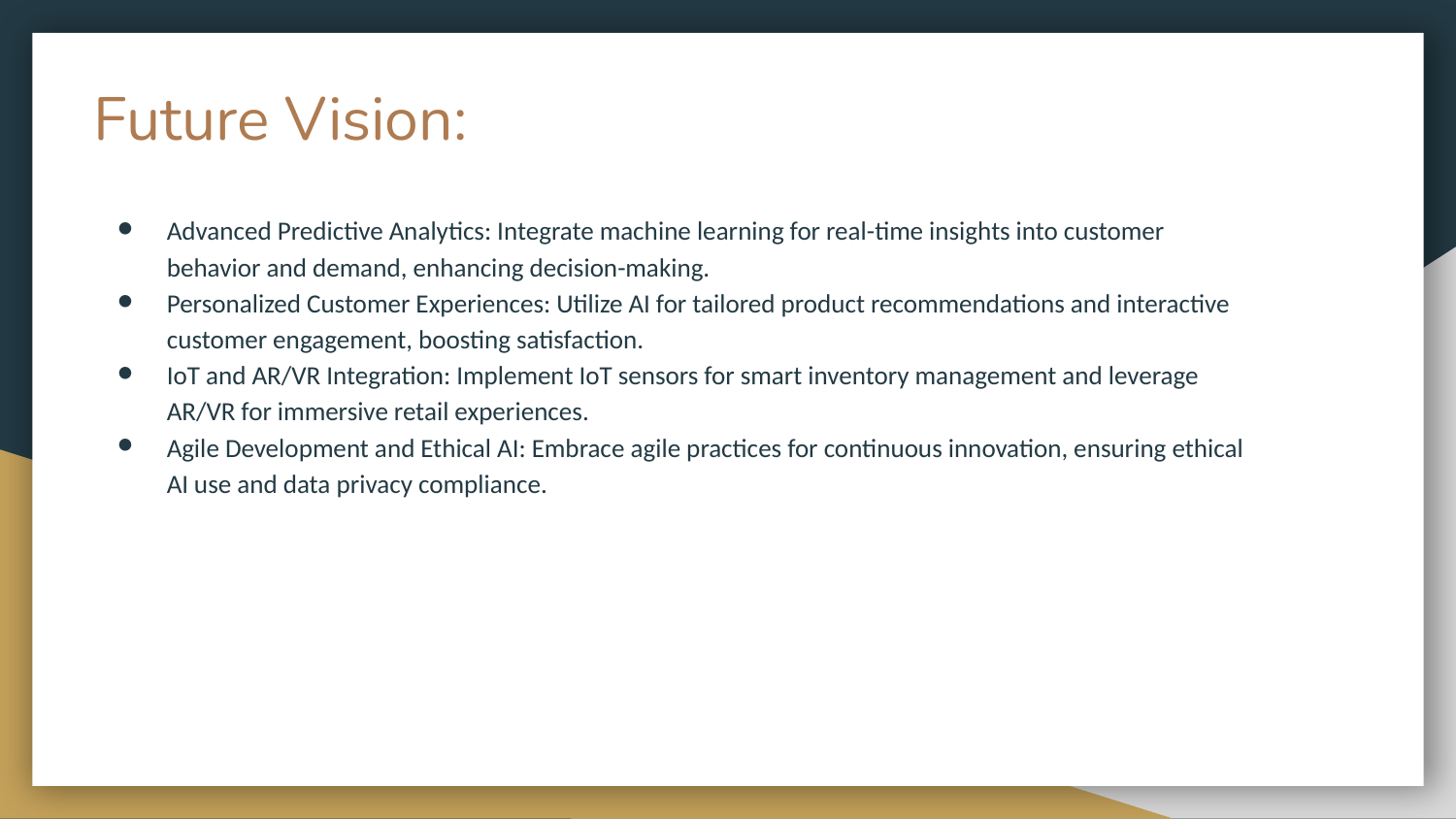

# Future Vision:
Advanced Predictive Analytics: Integrate machine learning for real-time insights into customer behavior and demand, enhancing decision-making.
Personalized Customer Experiences: Utilize AI for tailored product recommendations and interactive customer engagement, boosting satisfaction.
IoT and AR/VR Integration: Implement IoT sensors for smart inventory management and leverage AR/VR for immersive retail experiences.
Agile Development and Ethical AI: Embrace agile practices for continuous innovation, ensuring ethical AI use and data privacy compliance.